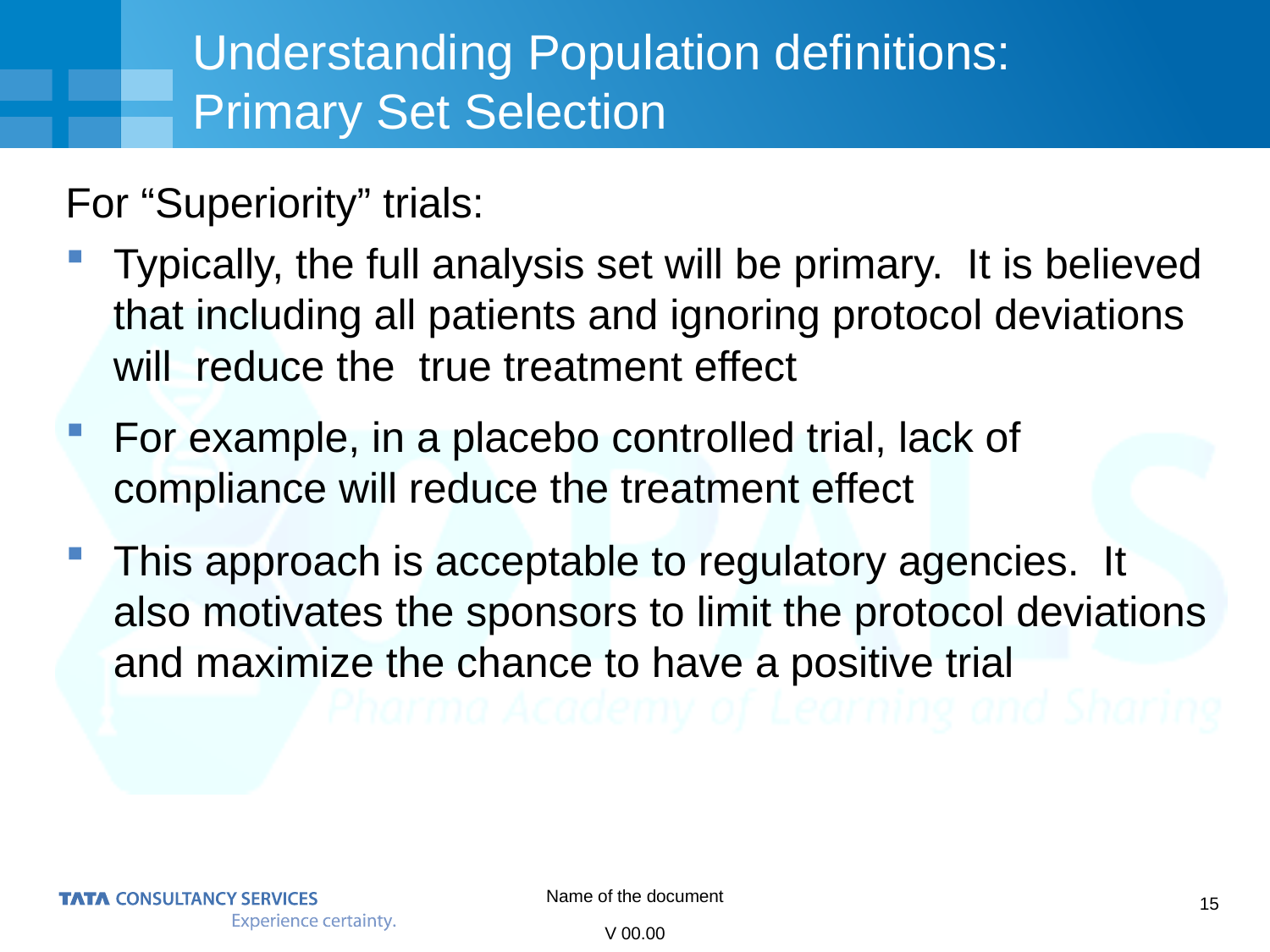

# Understanding Population definitions: Primary Set Selection
For “Superiority” trials:
Typically, the full analysis set will be primary.  It is believed that including all patients and ignoring protocol deviations will  reduce the  true treatment effect
For example, in a placebo controlled trial, lack of compliance will reduce the treatment effect
This approach is acceptable to regulatory agencies.  It also motivates the sponsors to limit the protocol deviations and maximize the chance to have a positive trial